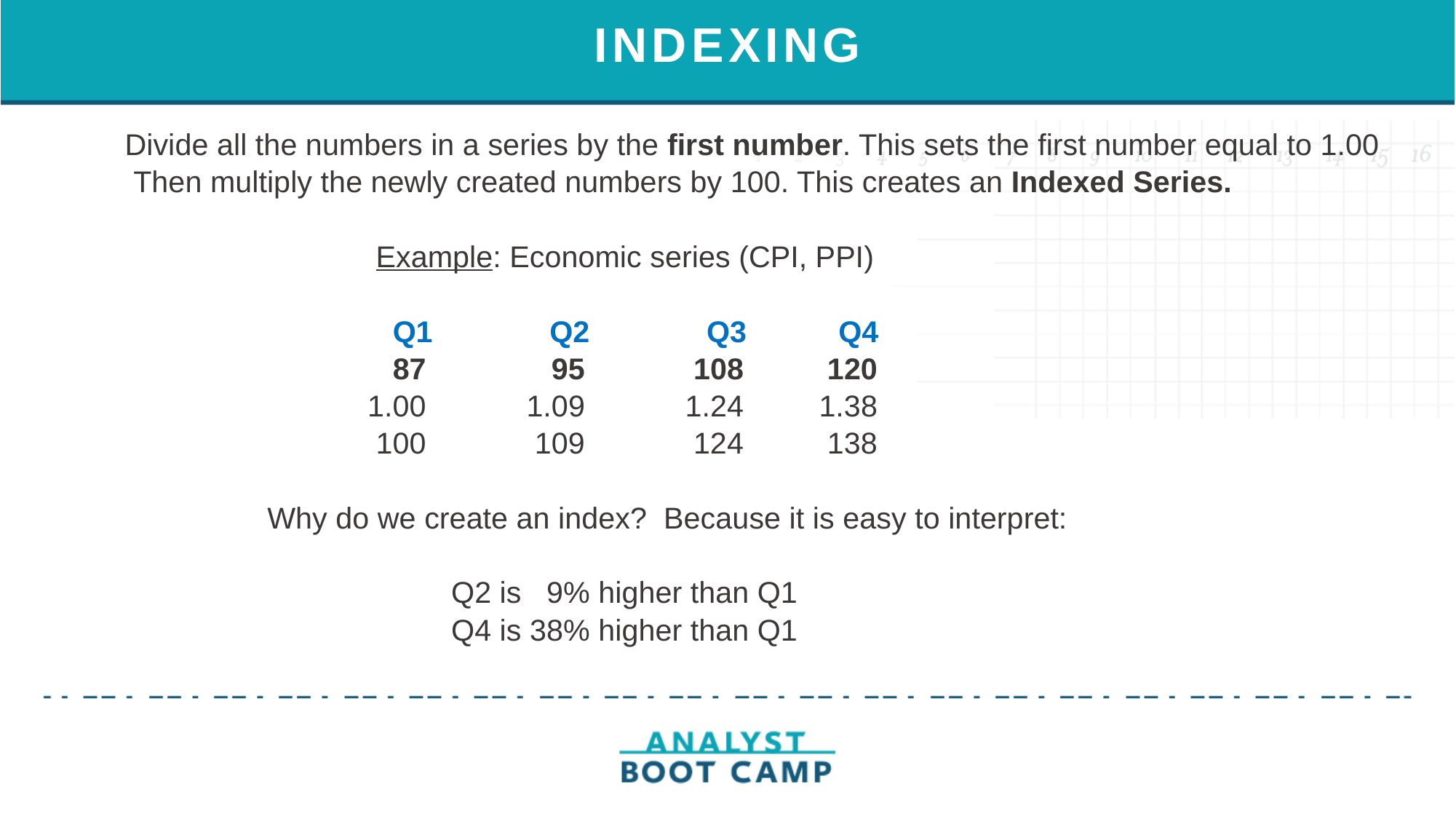

# INDEXING
Divide all the numbers in a series by the first number. This sets the first number equal to 1.00
 Then multiply the newly created numbers by 100. This creates an Indexed Series.

                              Example: Economic series (CPI, PPI)

                                Q1              Q2              Q3           Q4
                                87               95             108          120
                             1.00            1.09            1.24         1.38
                              100             109             124          138

                 Why do we create an index?  Because it is easy to interpret:

                                       Q2 is   9% higher than Q1
                                       Q4 is 38% higher than Q1